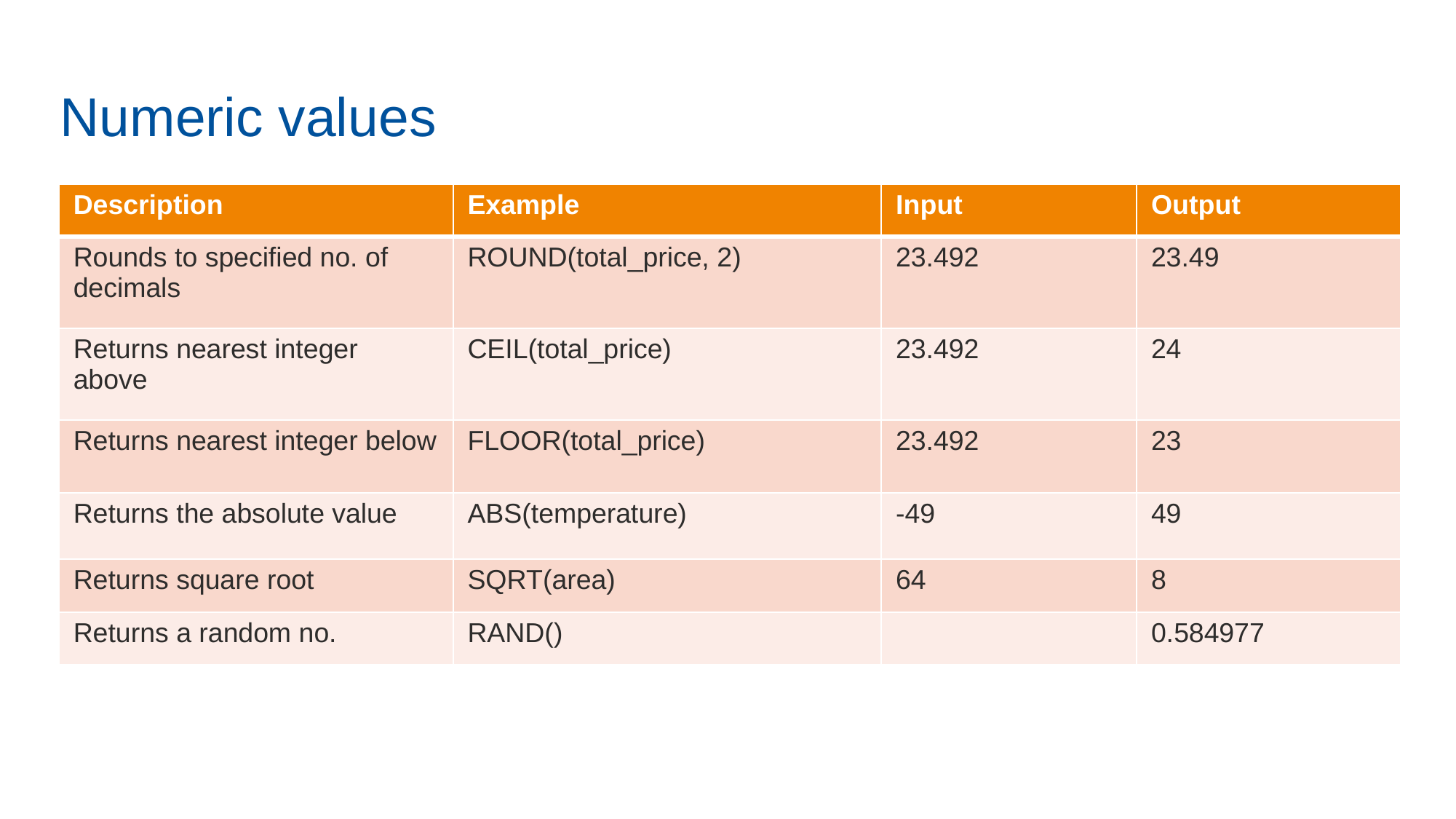

Numeric values
| Description | Example | Input | Output |
| --- | --- | --- | --- |
| Rounds to specified no. of decimals | ROUND(total\_price, 2) | 23.492 | 23.49 |
| Returns nearest integer above | CEIL(total\_price) | 23.492 | 24 |
| Returns nearest integer below | FLOOR(total\_price) | 23.492 | 23 |
| Returns the absolute value | ABS(temperature) | -49 | 49 |
| Returns square root | SQRT(area) | 64 | 8 |
| Returns a random no. | RAND() |  | 0.584977 |
Built-in functions